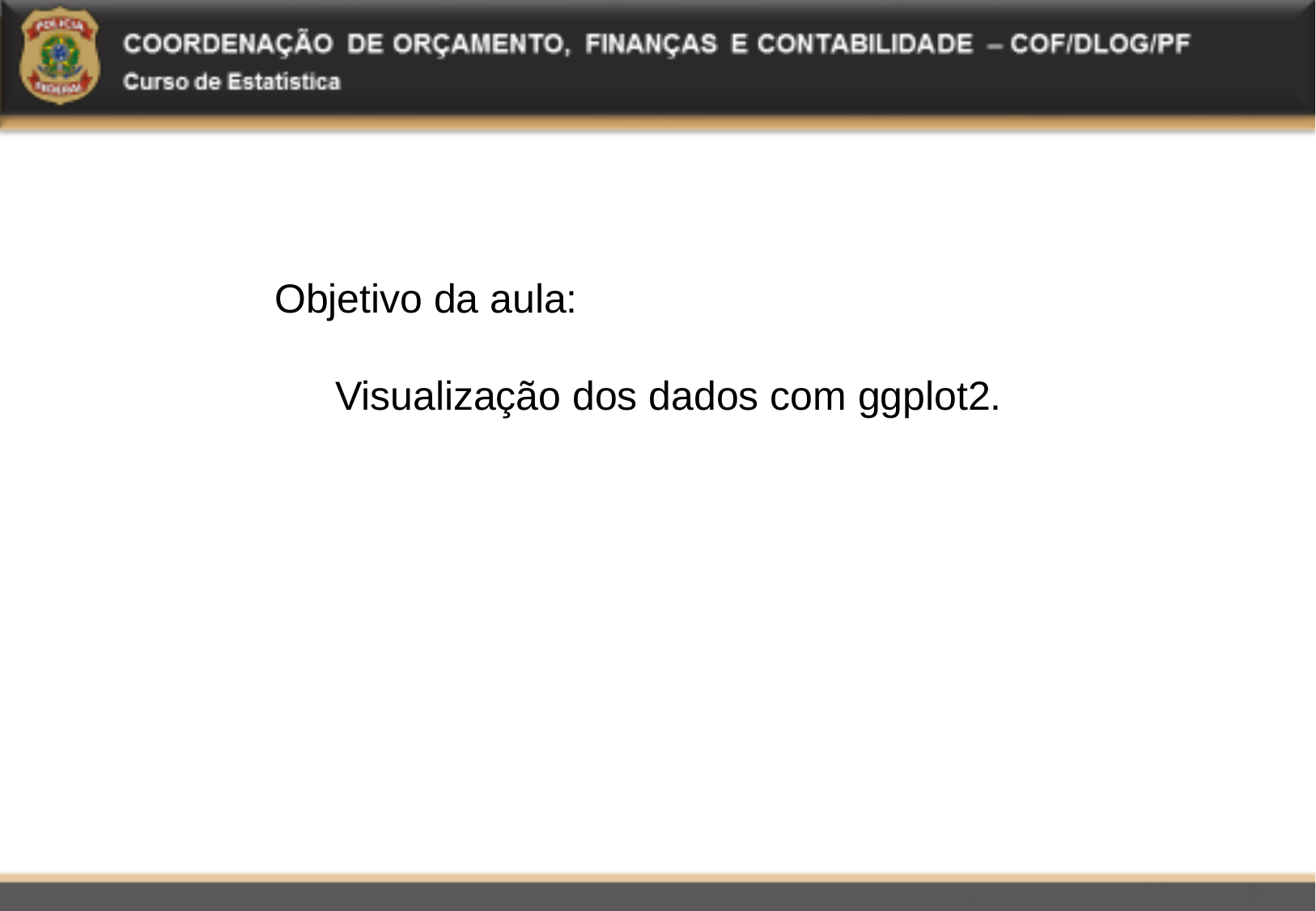

Objetivo da aula:

Visualização dos dados com ggplot2.